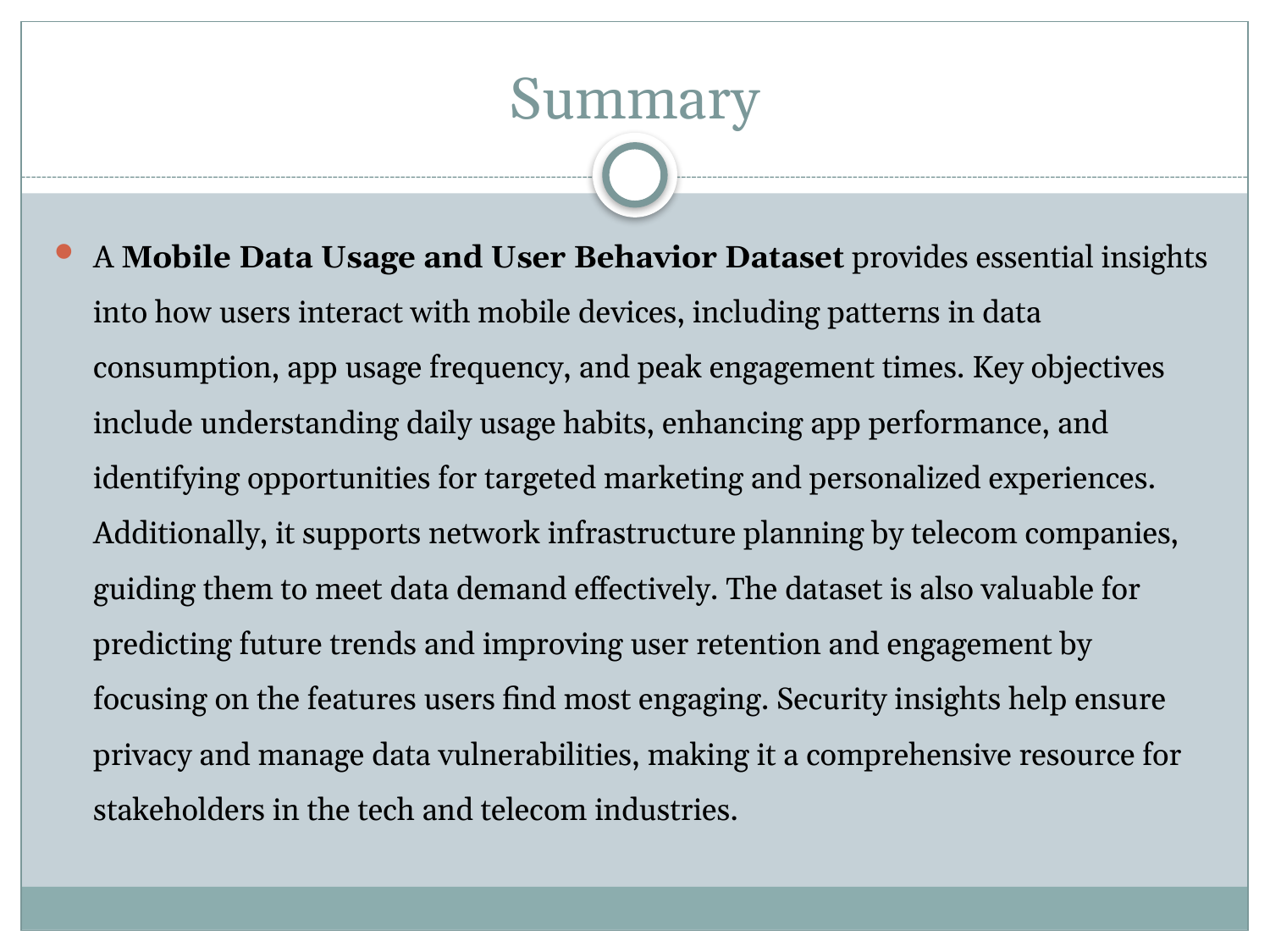

# Summary
A Mobile Data Usage and User Behavior Dataset provides essential insights into how users interact with mobile devices, including patterns in data consumption, app usage frequency, and peak engagement times. Key objectives include understanding daily usage habits, enhancing app performance, and identifying opportunities for targeted marketing and personalized experiences. Additionally, it supports network infrastructure planning by telecom companies, guiding them to meet data demand effectively. The dataset is also valuable for predicting future trends and improving user retention and engagement by focusing on the features users find most engaging. Security insights help ensure privacy and manage data vulnerabilities, making it a comprehensive resource for stakeholders in the tech and telecom industries.